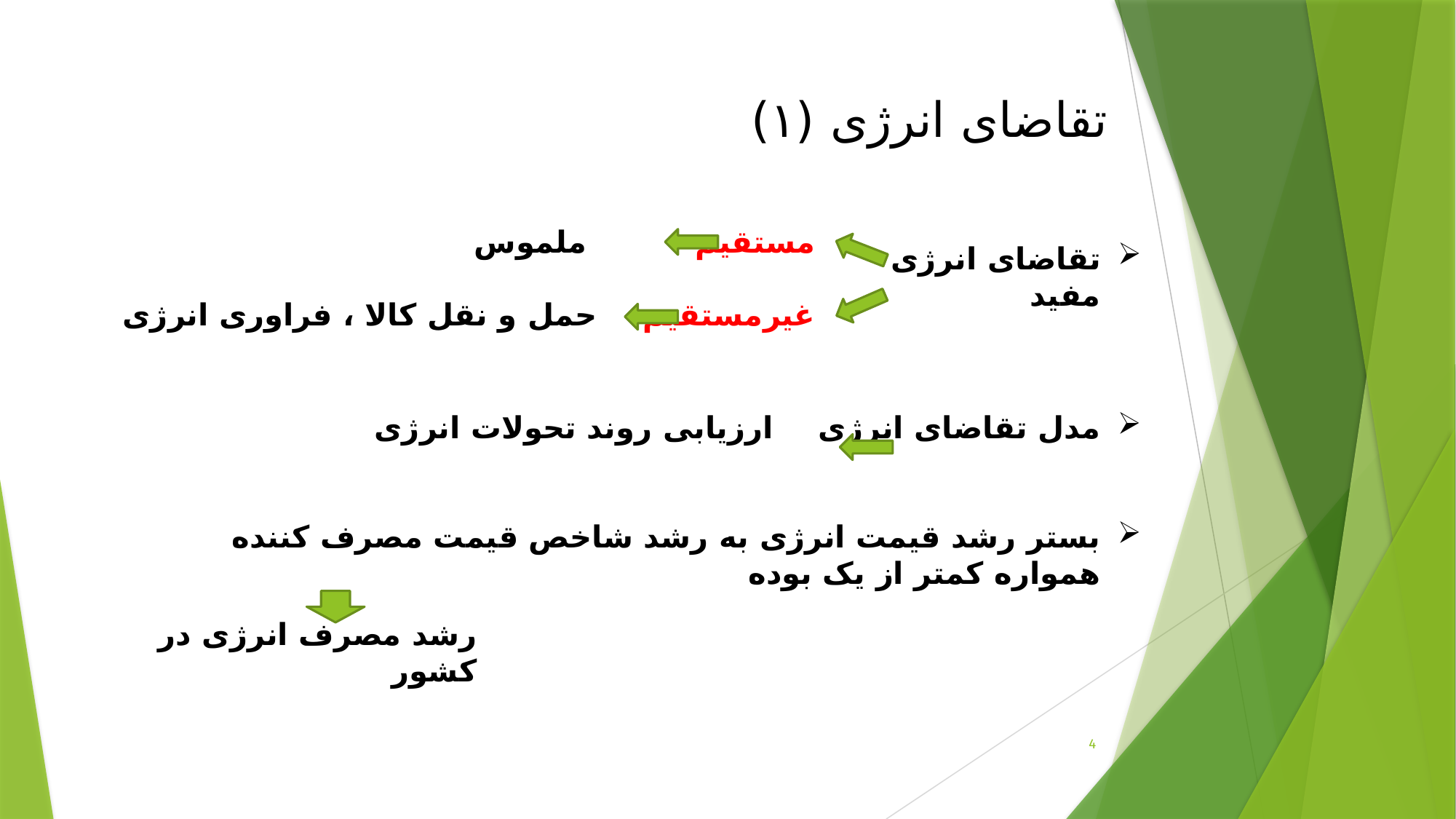

تقاضای انرژی (۱)
تقاضای انرژی مفید
مستقیم		 ملموس

غیرمستقیم 	 	حمل و نقل کالا ، فراوری انرژی

مدل تقاضای انرژی 		ارزیابی روند تحولات انرژی

بستر رشد قیمت انرژی به رشد شاخص قیمت مصرف کننده همواره کمتر از یک بوده

رشد مصرف انرژی در کشور
4